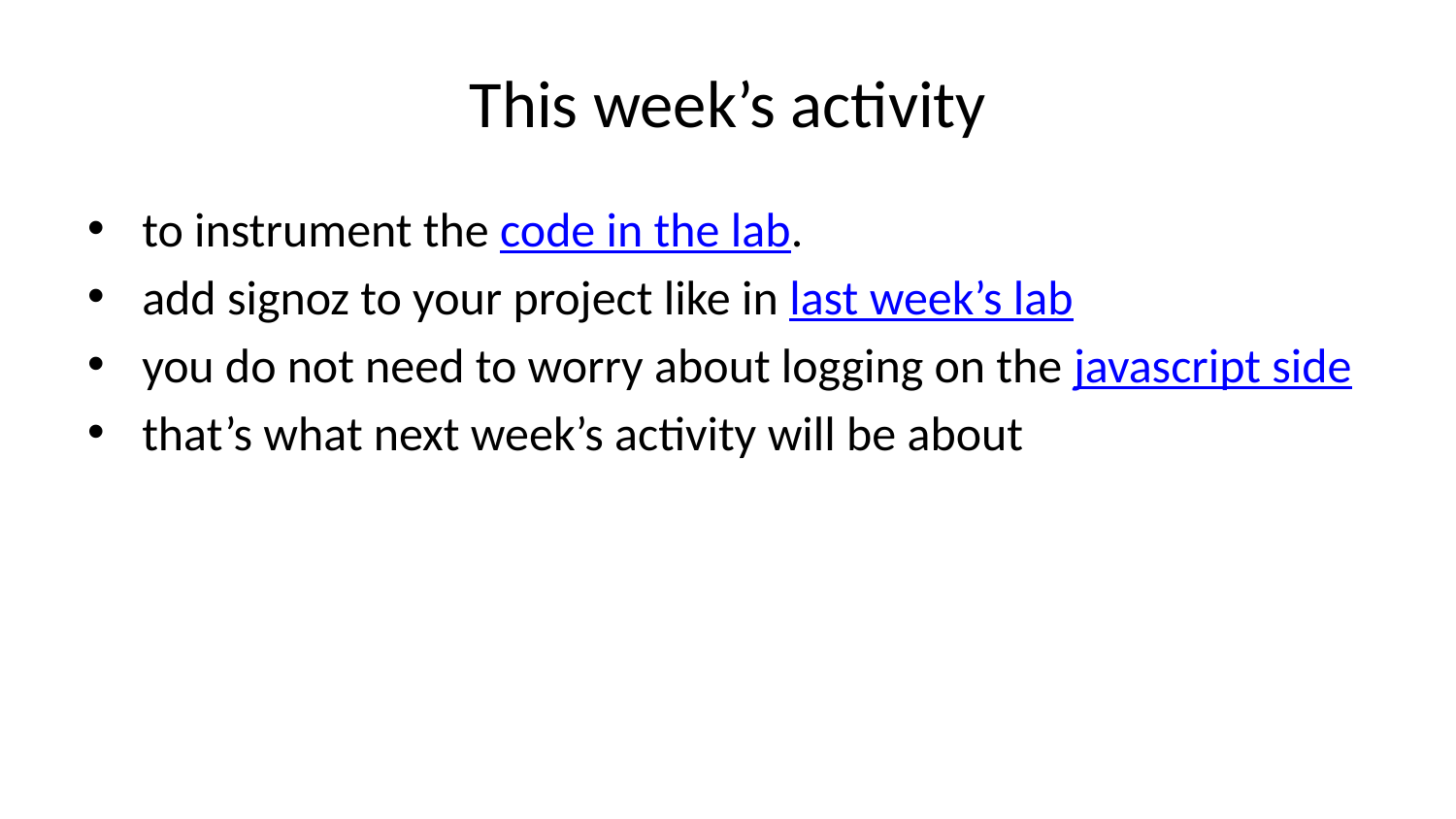

# This week’s activity
to instrument the code in the lab.
add signoz to your project like in last week’s lab
you do not need to worry about logging on the javascript side
that’s what next week’s activity will be about